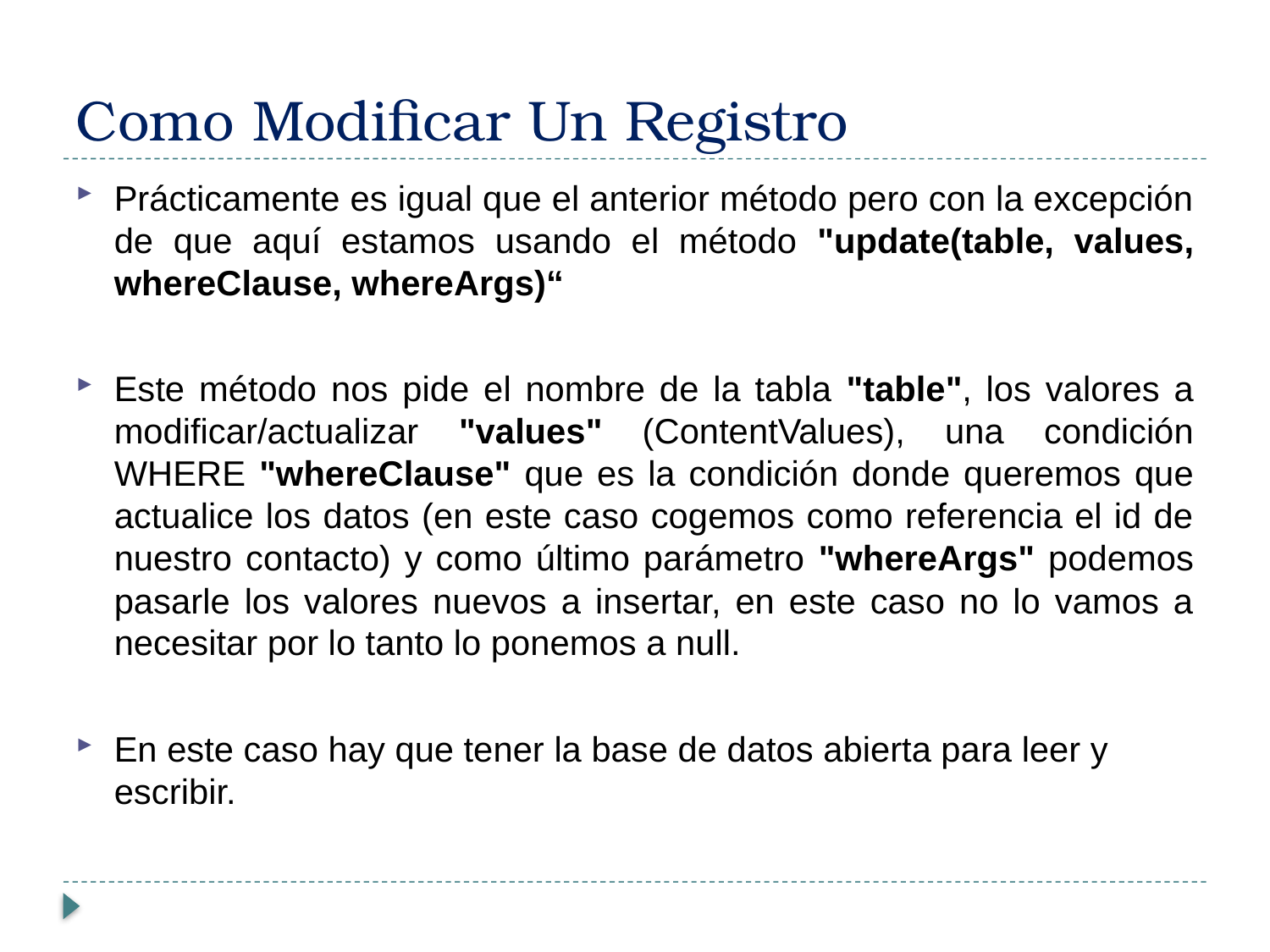

# Como Modificar Un Registro
Prácticamente es igual que el anterior método pero con la excepción de que aquí estamos usando el método "update(table, values, whereClause, whereArgs)“

Este método nos pide el nombre de la tabla "table", los valores a modificar/actualizar "values" (ContentValues), una condición WHERE "whereClause" que es la condición donde queremos que actualice los datos (en este caso cogemos como referencia el id de nuestro contacto) y como último parámetro "whereArgs" podemos pasarle los valores nuevos a insertar, en este caso no lo vamos a necesitar por lo tanto lo ponemos a null.

En este caso hay que tener la base de datos abierta para leer y escribir.